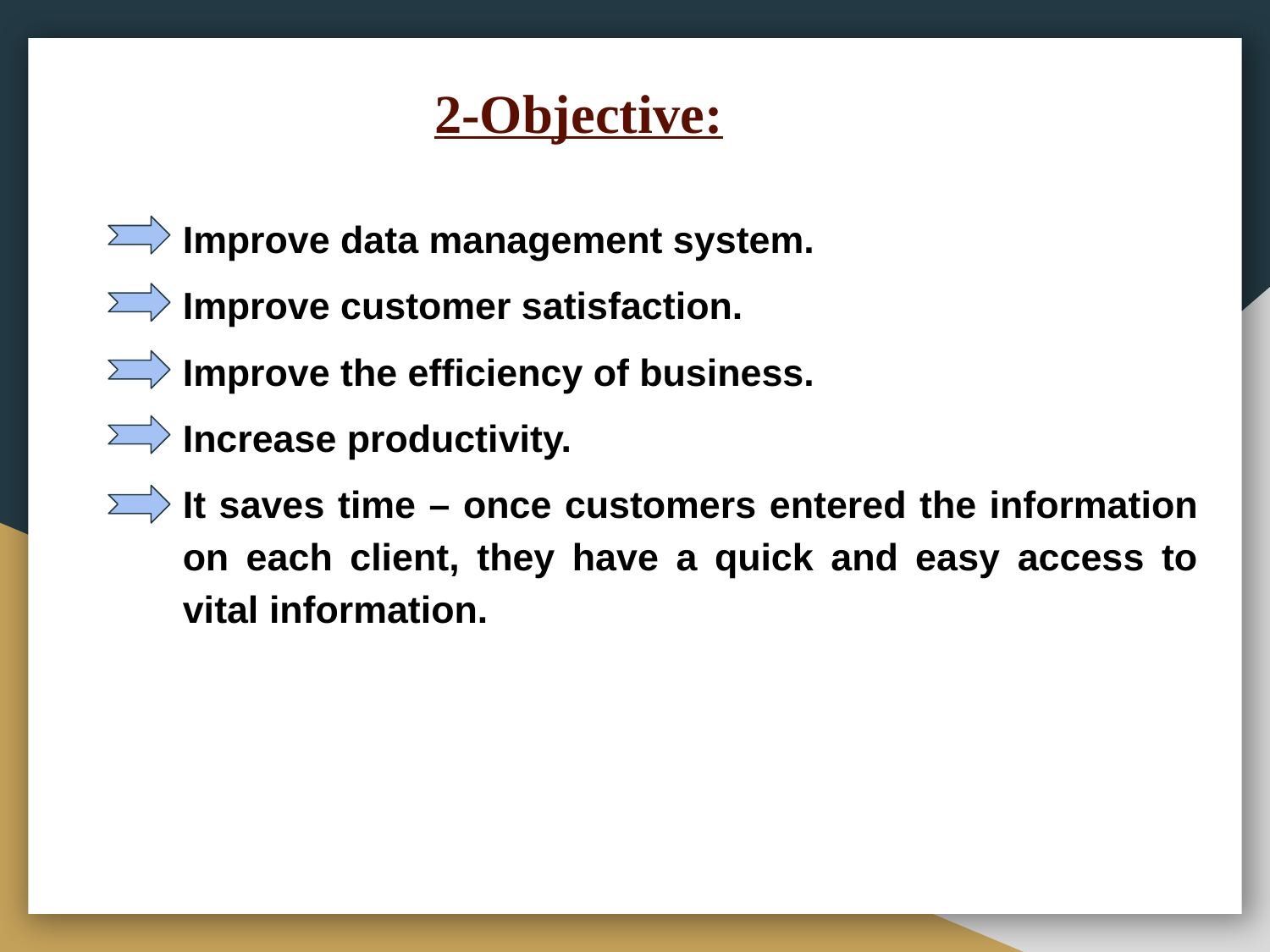

# 2-Objective:
Improve data management system.
Improve customer satisfaction.
Improve the efficiency of business.
Increase productivity.
It saves time – once customers entered the information on each client, they have a quick and easy access to vital information.